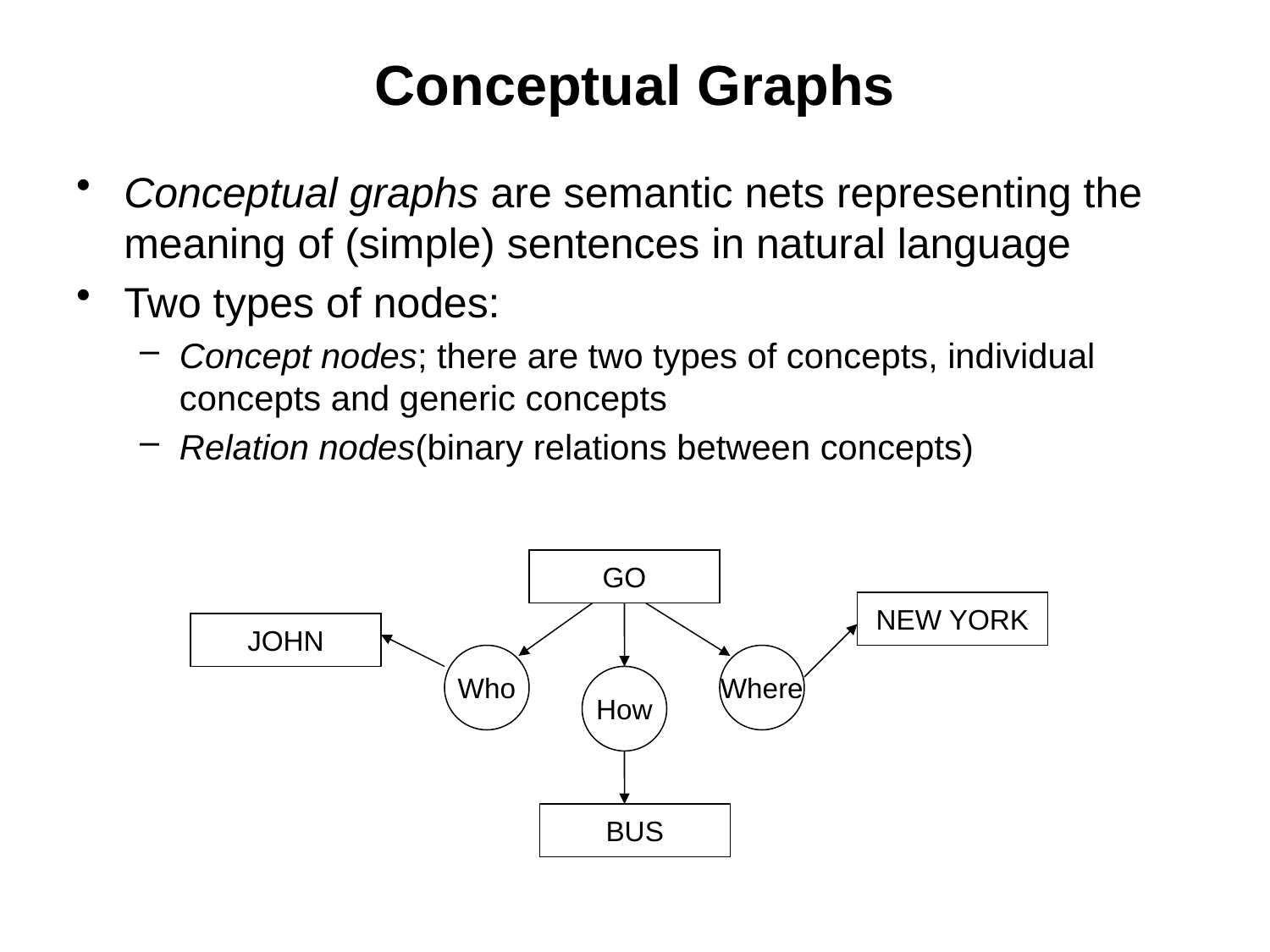

# Conceptual Graphs
Conceptual graphs are semantic nets representing the meaning of (simple) sentences in natural language
Two types of nodes:
Concept nodes; there are two types of concepts, individual concepts and generic concepts
Relation nodes(binary relations between concepts)
GO
NEW YORK

JOHN

Who
Where
How

BUS